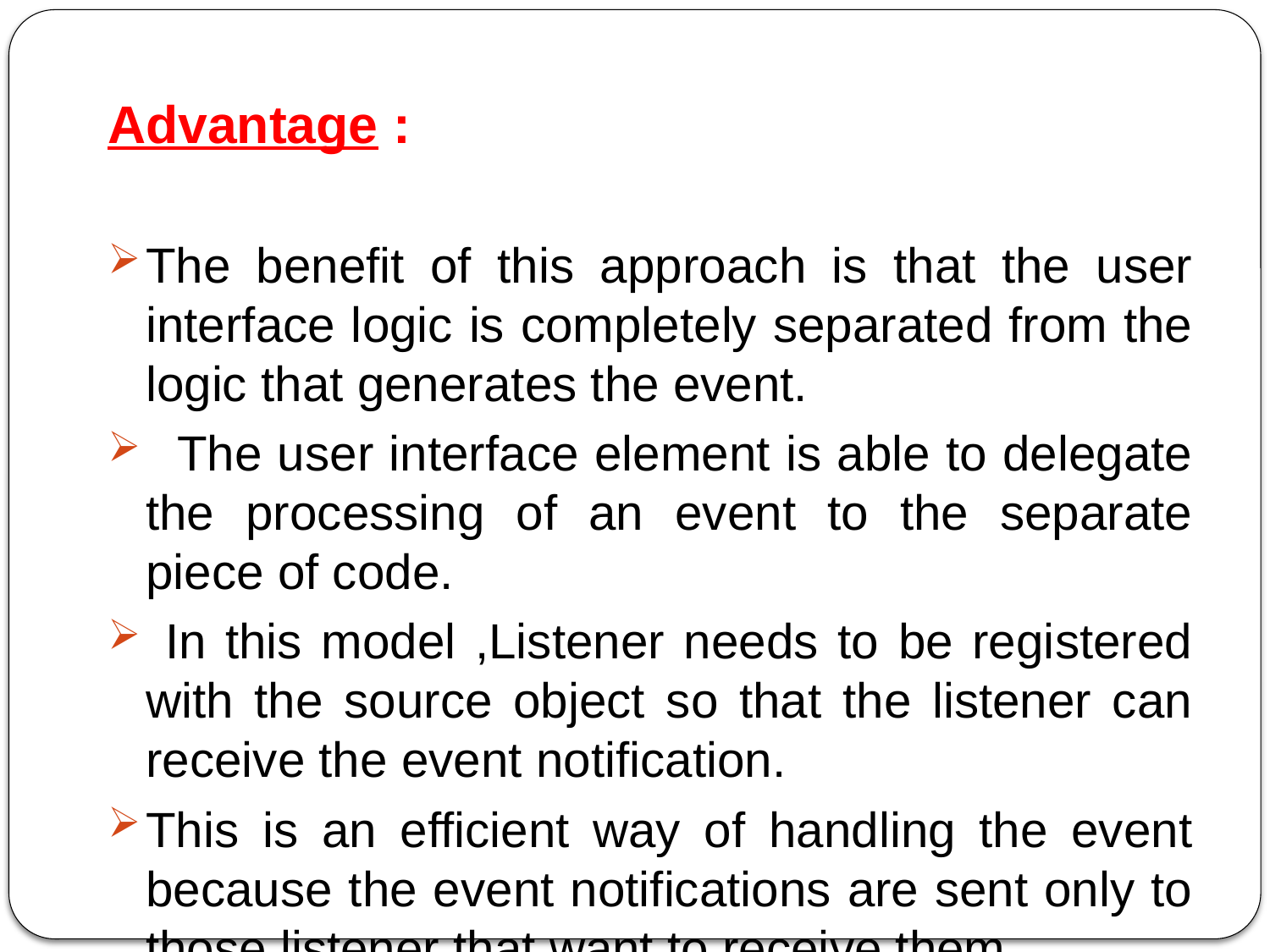

Advantage :

The benefit of this approach is that the user interface logic is completely separated from the logic that generates the event.
  The user interface element is able to delegate the processing of an event to the separate piece of code.
 In this model ,Listener needs to be registered with the source object so that the listener can receive the event notification.
This is an efficient way of handling the event because the event notifications are sent only to those listener that want to receive them.